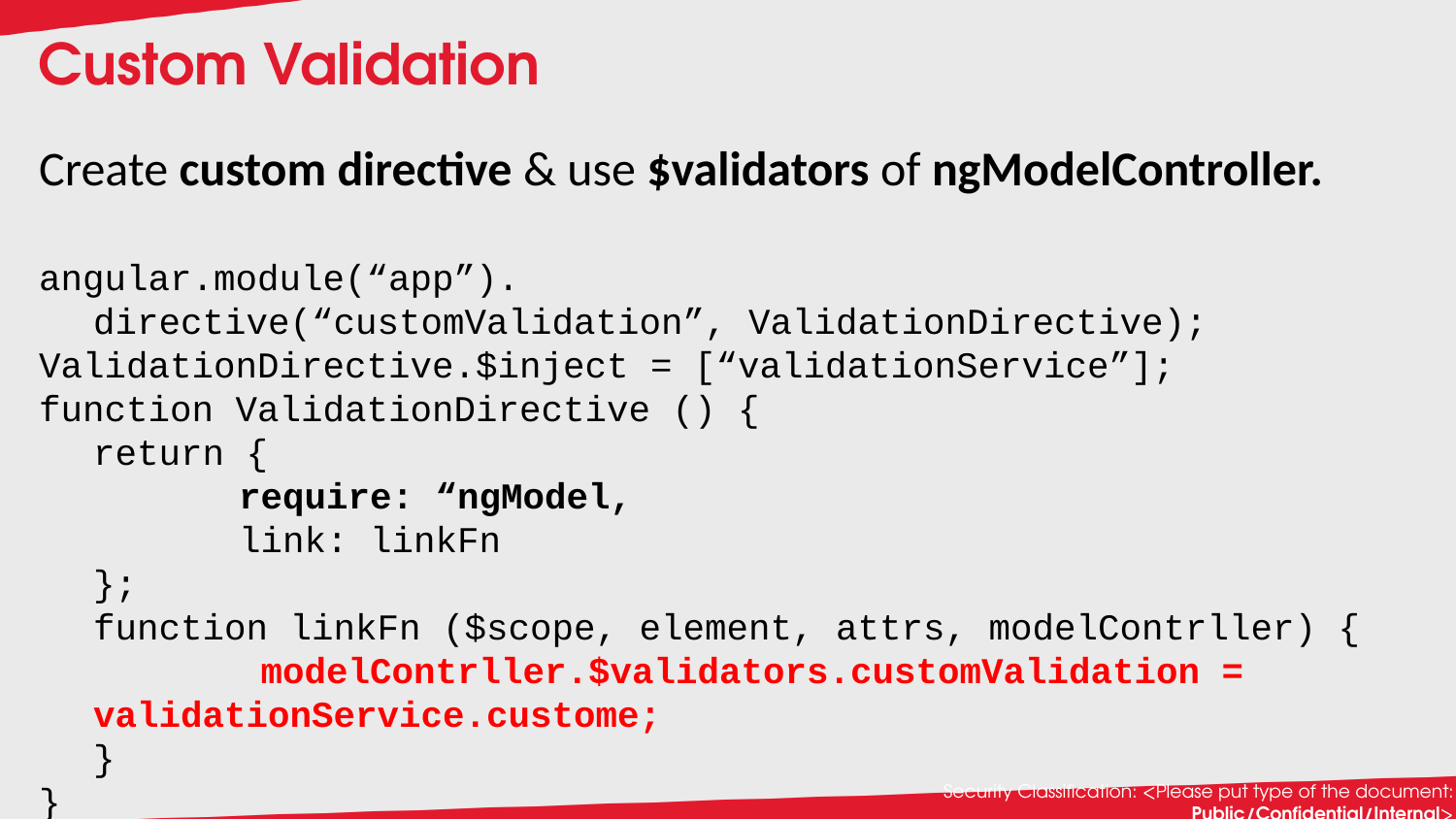

Custom Validation

Create custom directive & use $validators of ngModelController.

angular.module(“app”).
	directive(“customValidation”, ValidationDirective);
ValidationDirective.$inject = [“validationService”];
function ValidationDirective () {
	return {
		require: “ngModel,
		link: linkFn
	};
	function linkFn ($scope, element, attrs, modelContrller) {
		 modelContrller.$validators.customValidation = validationService.custome;
	}
}